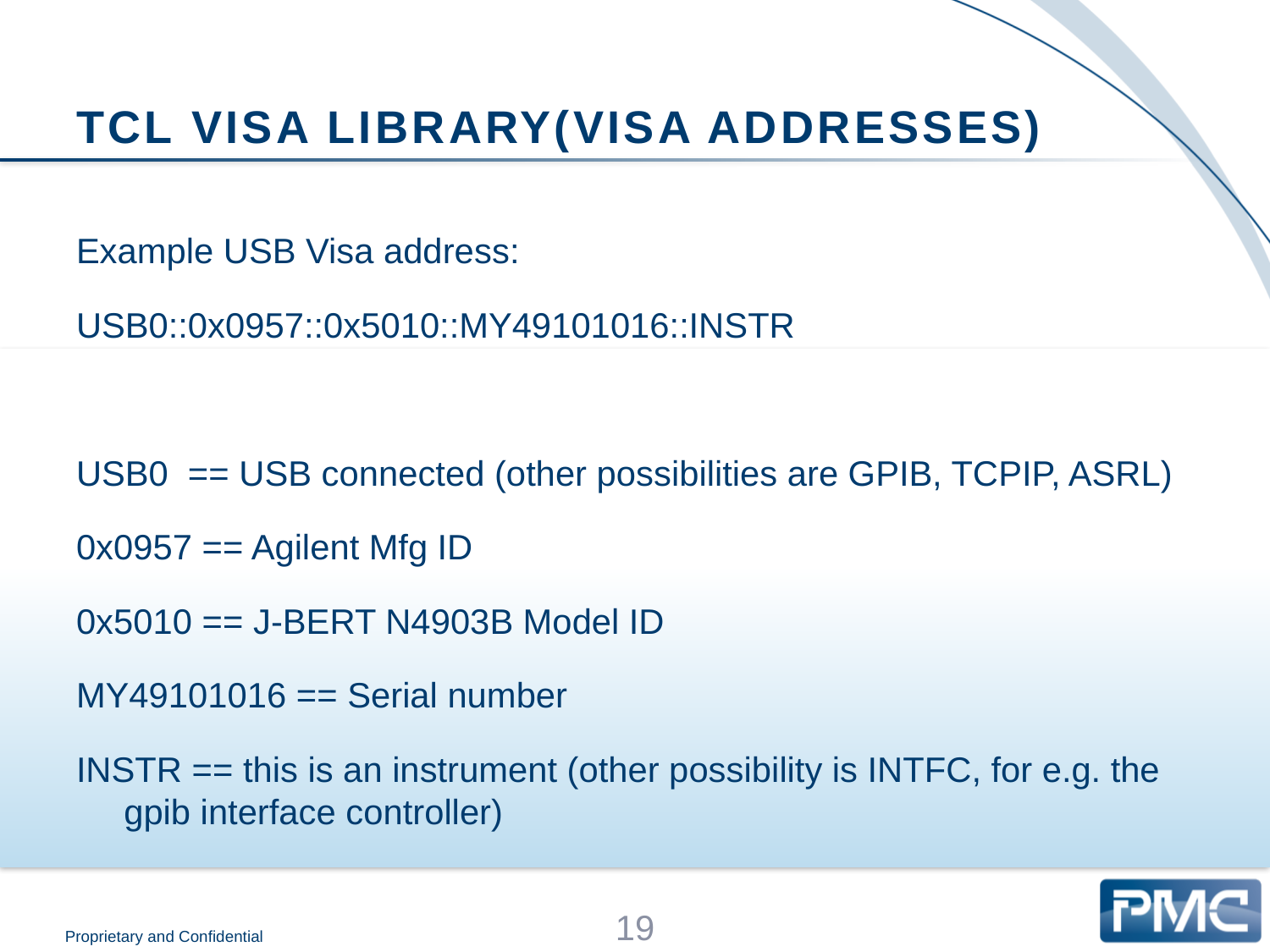

# TCL Visa Library(Visa addresses)
Example USB Visa address:
USB0::0x0957::0x5010::MY49101016::INSTR

USB0  == USB connected (other possibilities are GPIB, TCPIP, ASRL)
0x0957 == Agilent Mfg ID
0x5010 == J-BERT N4903B Model ID
MY49101016 == Serial number
INSTR == this is an instrument (other possibility is INTFC, for e.g. the gpib interface controller)
19